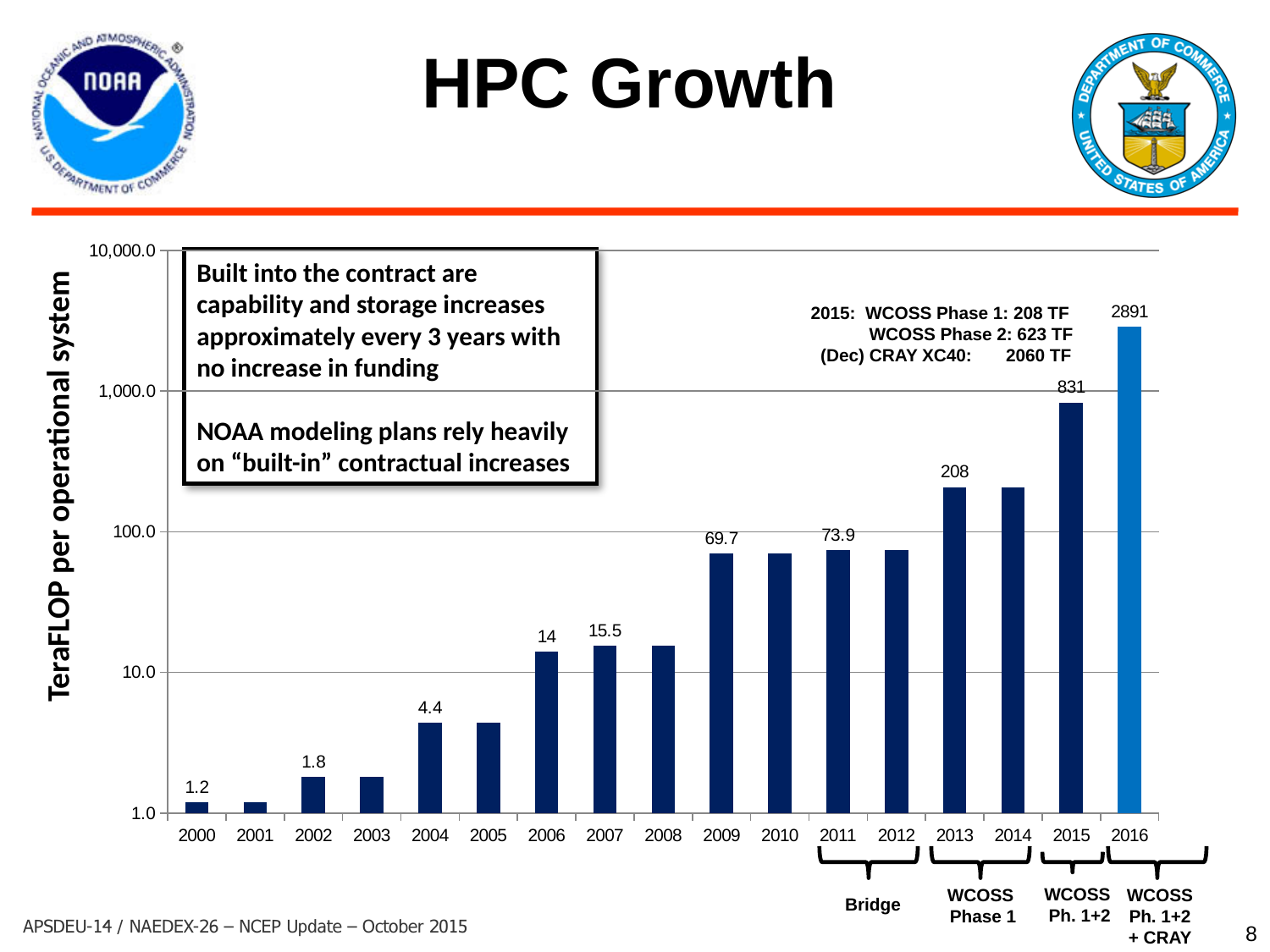

# HPC Growth
TeraFLOP per operational system

### Chart

| Category | TeraFLOP (Linpack) |
|---|---|
| 2000 | 1.2 |
| 2001 | 1.2 |
| 2002 | 1.8 |
| 2003 | 1.8 |
| 2004 | 4.4 |
| 2005 | 4.4 |
| 2006 | 14.0 |
| 2007 | 15.5 |
| 2008 | 15.5 |
| 2009 | 69.7 |
| 2010 | 69.7 |
| 2011 | 73.9 |
| 2012 | 73.9 |
| 2013 | 208.0 |
| 2014 | 208.0 |
| 2015 | 831.0 |
| 2016 | 2891.0 |

### Chart

| Category |
|---|
Built into the contract are capability and storage increases approximately every 3 years with no increase in funding

NOAA modeling plans rely heavily on “built-in” contractual increases

         2015:  WCOSS Phase 1: 208 TF
                     WCOSS Phase 2: 623 TF
           (Dec) CRAY XC40:       2060 TF

WCOSS
 Ph. 1+2
WCOSS
 Phase 1
WCOSS
Ph. 1+2
+ CRAY
Bridge
8
APSDEU-14 / NAEDEX-26 – NCEP Update – October 2015